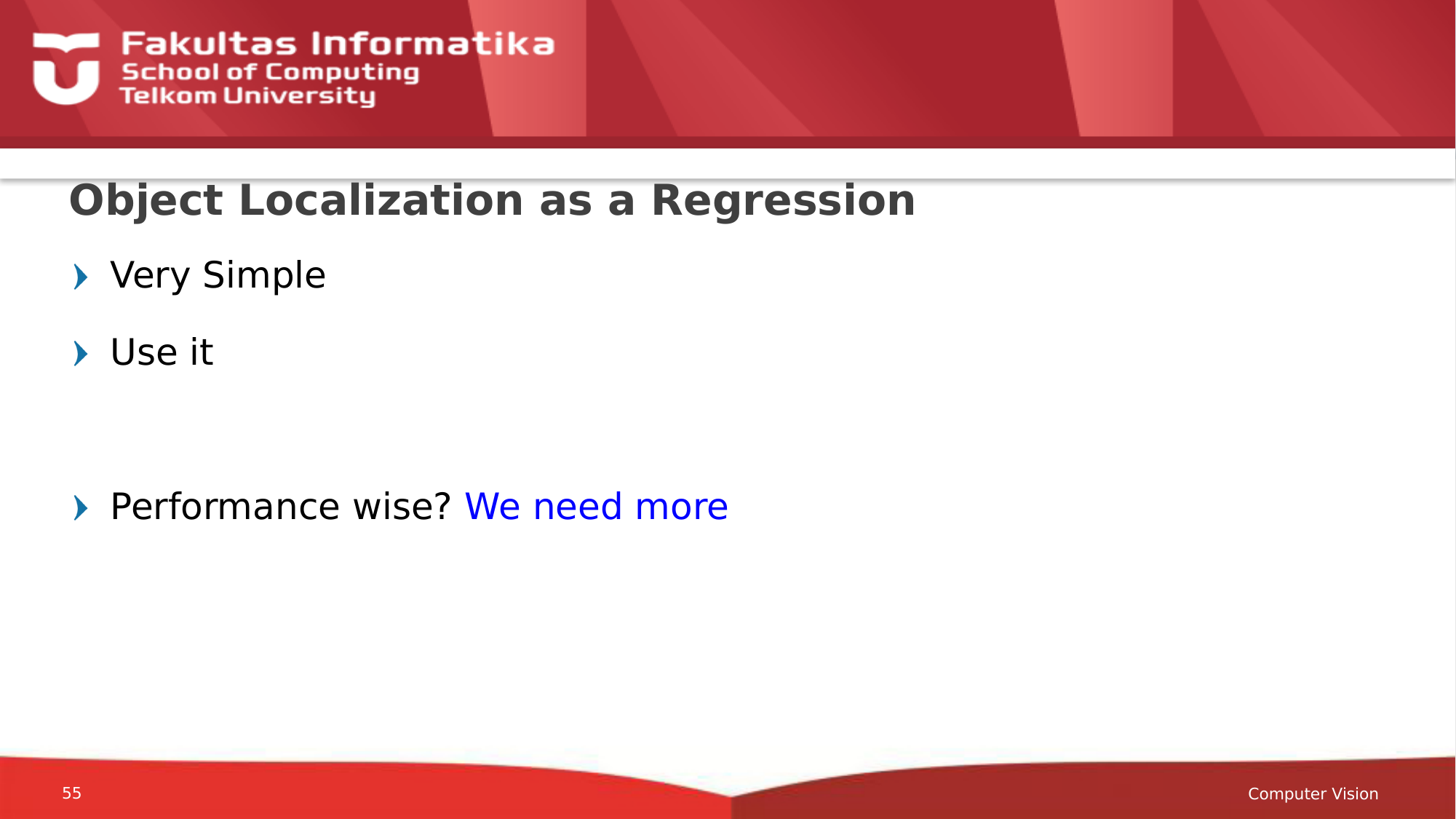

# Object Localization as a Regression
Very Simple
Use it

Performance wise? We need more
Computer Vision
55